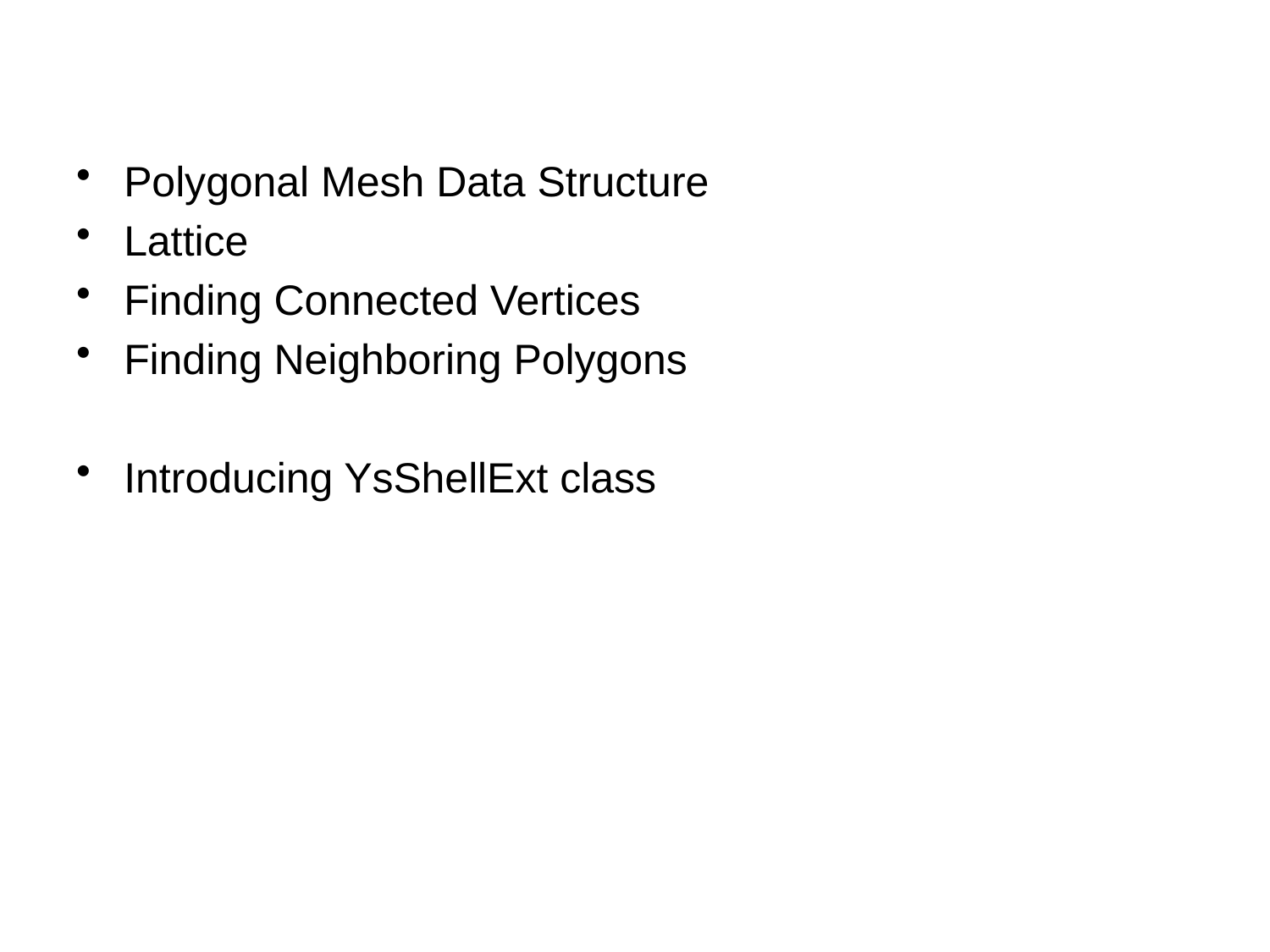

#
Polygonal Mesh Data Structure
Lattice
Finding Connected Vertices
Finding Neighboring Polygons

Introducing YsShellExt class